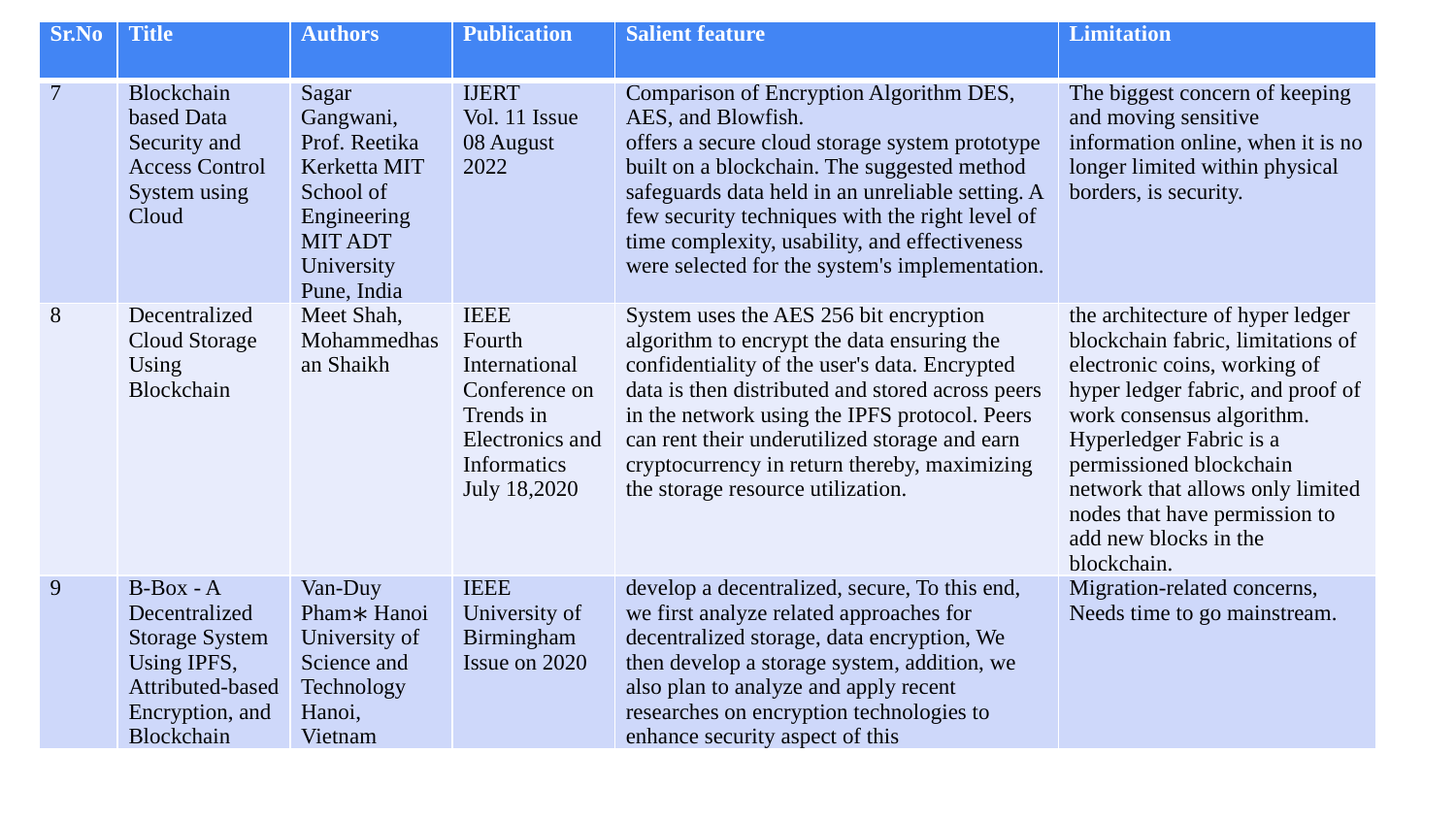

| Sr.No | Title | Authors | Publication | Salient feature | Limitation |
| --- | --- | --- | --- | --- | --- |
| 7 | Blockchain based Data Security and Access Control System using Cloud | Sagar Gangwani, Prof. Reetika Kerketta MIT School of Engineering MIT ADT University Pune, India | IJERT Vol. 11 Issue 08 August 2022 | Comparison of Encryption Algorithm DES, AES, and Blowfish. offers a secure cloud storage system prototype built on a blockchain. The suggested method safeguards data held in an unreliable setting. A few security techniques with the right level of time complexity, usability, and effectiveness were selected for the system's implementation. | The biggest concern of keeping and moving sensitive information online, when it is no longer limited within physical borders, is security. |
| 8 | Decentralized Cloud Storage Using Blockchain | Meet Shah, Mohammedhasan Shaikh | IEEE Fourth International Conference on Trends in Electronics and Informatics July 18,2020 | System uses the AES 256 bit encryption algorithm to encrypt the data ensuring the confidentiality of the user's data. Encrypted data is then distributed and stored across peers in the network using the IPFS protocol. Peers can rent their underutilized storage and earn cryptocurrency in return thereby, maximizing the storage resource utilization. | the architecture of hyper ledger blockchain fabric, limitations of electronic coins, working of hyper ledger fabric, and proof of work consensus algorithm. Hyperledger Fabric is a permissioned blockchain network that allows only limited nodes that have permission to add new blocks in the blockchain. |
| 9 | B-Box - A Decentralized Storage System Using IPFS, Attributed-based Encryption, and Blockchain | Van-Duy Pham∗ Hanoi University of Science and Technology Hanoi, Vietnam | IEEE University of Birmingham Issue on 2020 | develop a decentralized, secure, To this end, we first analyze related approaches for decentralized storage, data encryption, We then develop a storage system, addition, we also plan to analyze and apply recent researches on encryption technologies to enhance security aspect of this | Migration-related concerns, Needs time to go mainstream. |